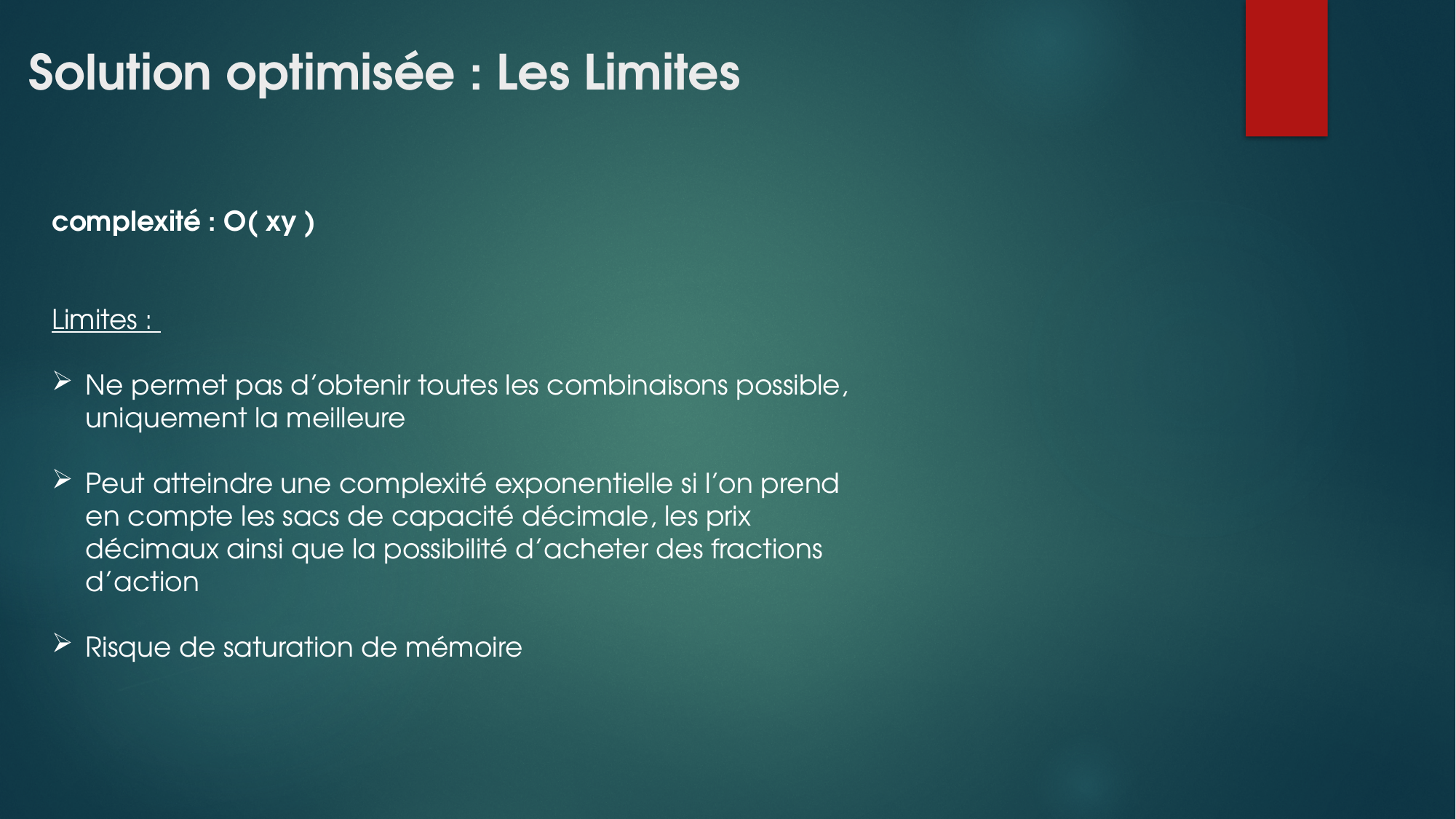

# Solution optimisée : Les Limites
complexité : O( xy )

Limites :

Ne permet pas d’obtenir toutes les combinaisons possible, uniquement la meilleure

Peut atteindre une complexité exponentielle si l’on prend en compte les sacs de capacité décimale, les prix décimaux ainsi que la possibilité d’acheter des fractions d’action

Risque de saturation de mémoire